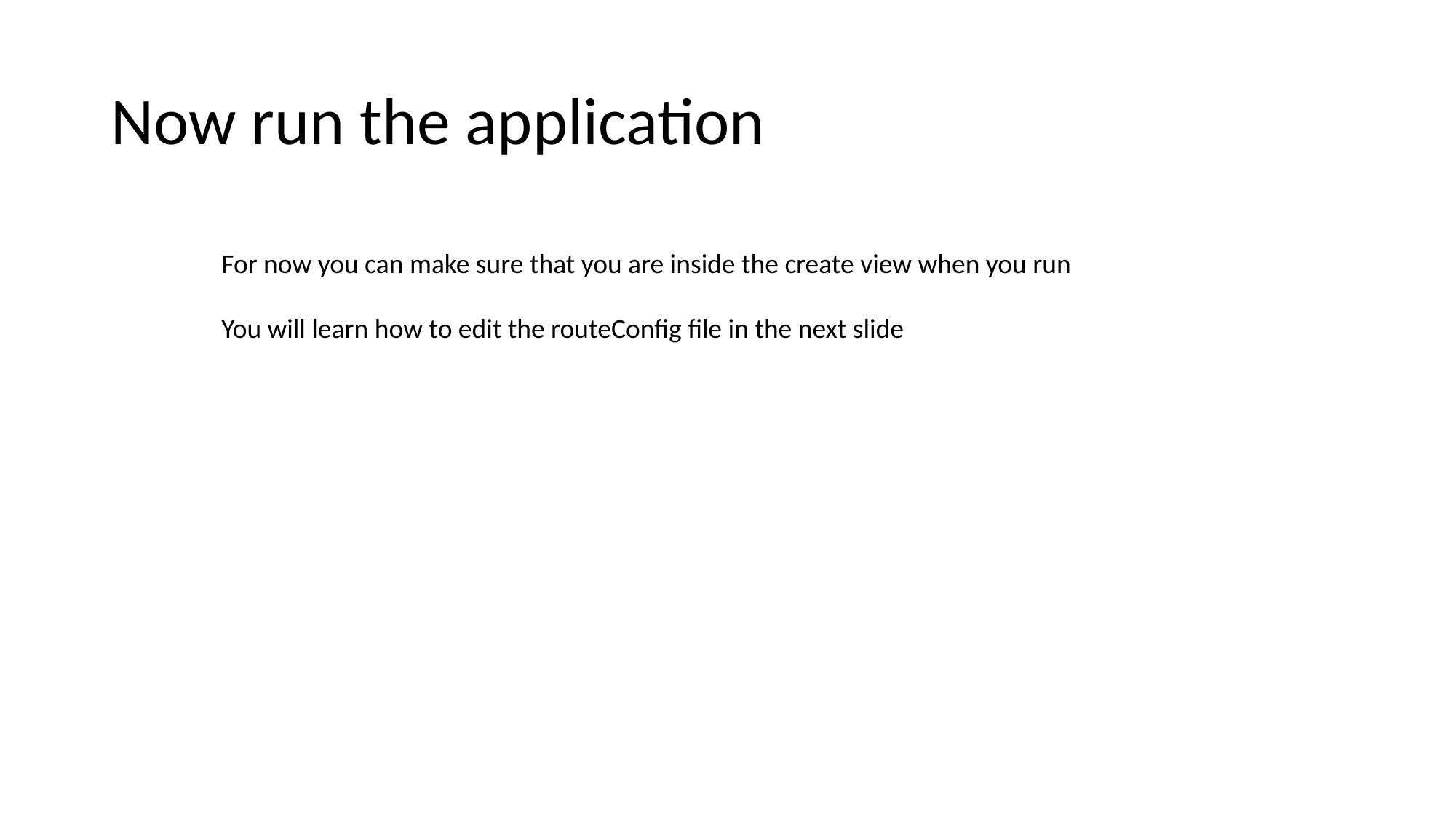

# Now run the application
For now you can make sure that you are inside the create view when you run

You will learn how to edit the routeConfig file in the next slide